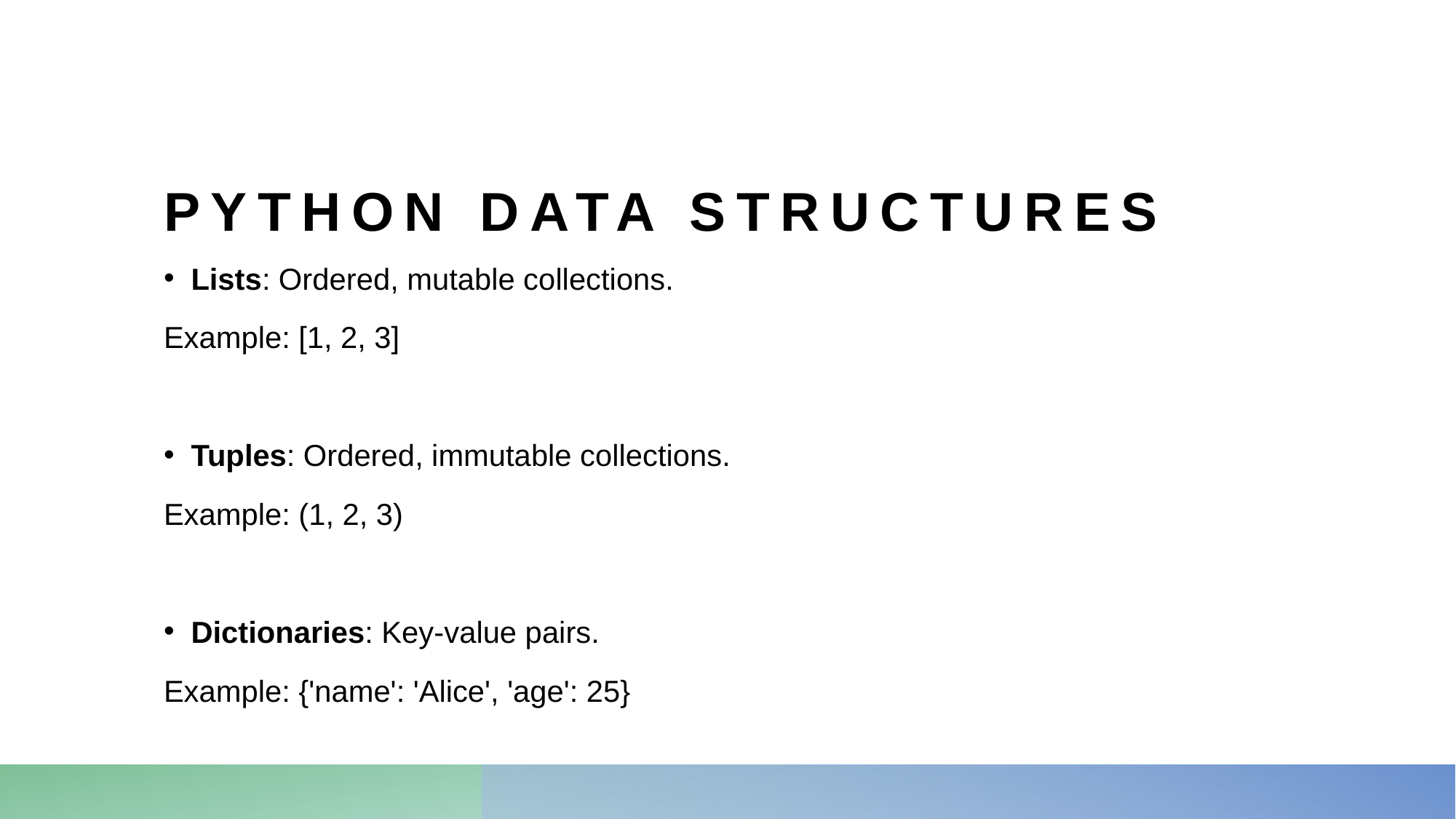

# Python Data Structures
Lists: Ordered, mutable collections.
Example: [1, 2, 3]

Tuples: Ordered, immutable collections.
Example: (1, 2, 3)

Dictionaries: Key-value pairs.
Example: {'name': 'Alice', 'age': 25}